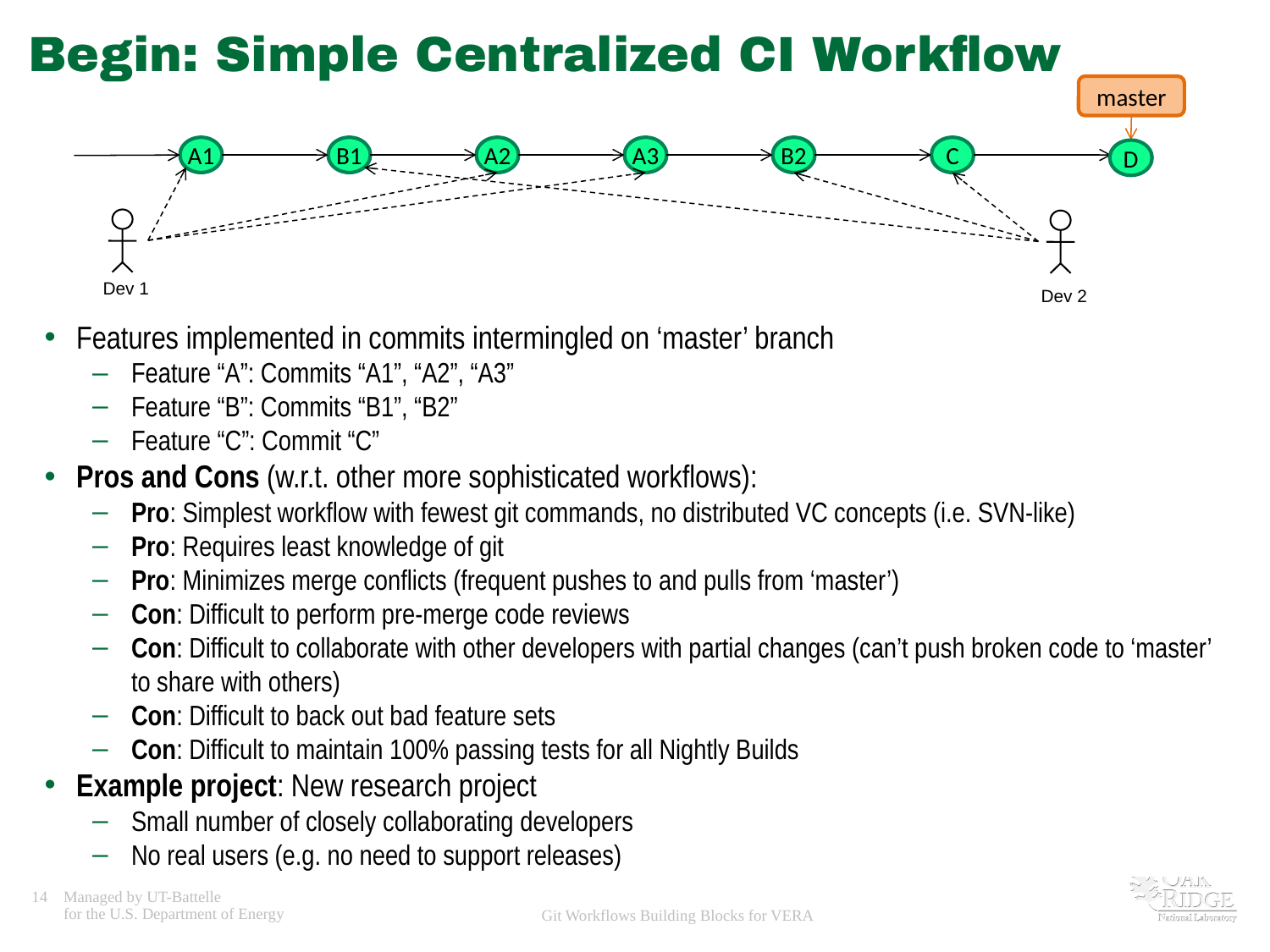

# Begin: Simple Centralized CI Workflow
master
A1
B1
A2
A3
B2
C
D

Dev 1

Dev 2
Features implemented in commits intermingled on ‘master’ branch
Feature “A”: Commits “A1”, “A2”, “A3”
Feature “B”: Commits “B1”, “B2”
Feature “C”: Commit “C”
Pros and Cons (w.r.t. other more sophisticated workflows):
Pro: Simplest workflow with fewest git commands, no distributed VC concepts (i.e. SVN-like)
Pro: Requires least knowledge of git
Pro: Minimizes merge conflicts (frequent pushes to and pulls from ‘master’)
Con: Difficult to perform pre-merge code reviews
Con: Difficult to collaborate with other developers with partial changes (can’t push broken code to ‘master’ to share with others)
Con: Difficult to back out bad feature sets
Con: Difficult to maintain 100% passing tests for all Nightly Builds
Example project: New research project
Small number of closely collaborating developers
No real users (e.g. no need to support releases)